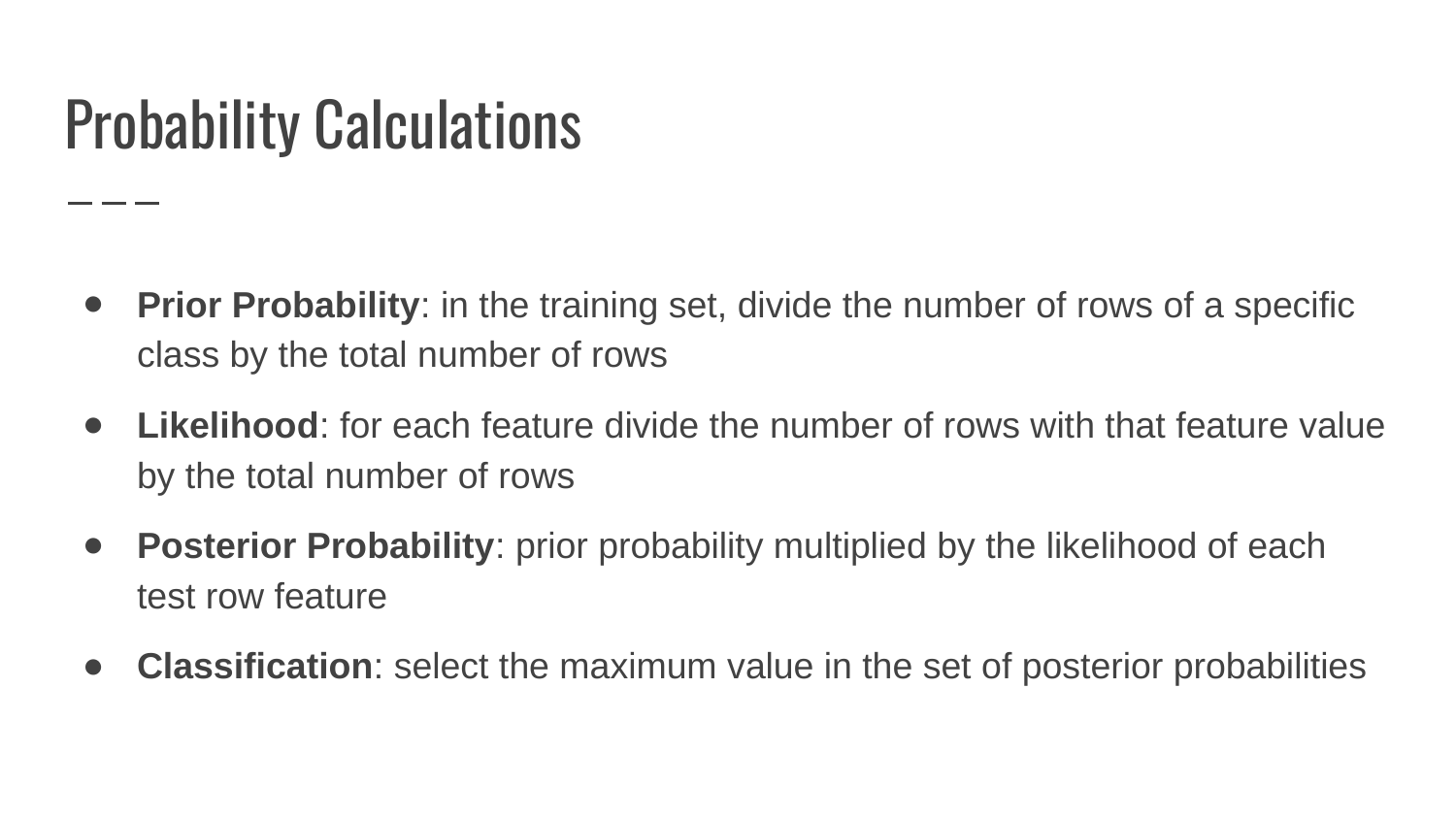

# Probability Calculations
Prior Probability: in the training set, divide the number of rows of a specific class by the total number of rows
Likelihood: for each feature divide the number of rows with that feature value by the total number of rows
Posterior Probability: prior probability multiplied by the likelihood of each test row feature
Classification: select the maximum value in the set of posterior probabilities